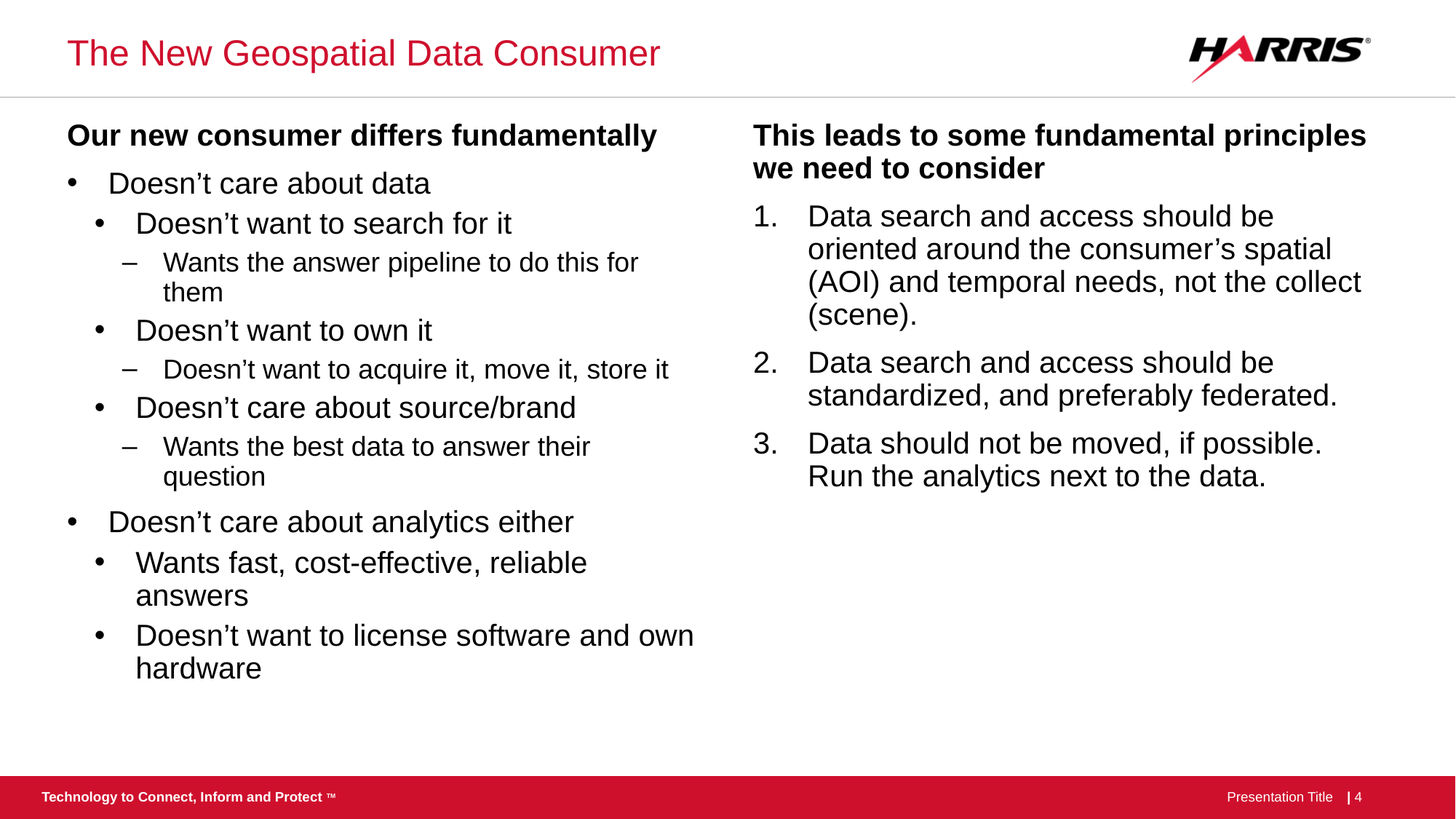

# The New Geospatial Data Consumer
Our new consumer differs fundamentally
Doesn’t care about data
Doesn’t want to search for it
Wants the answer pipeline to do this for them
Doesn’t want to own it
Doesn’t want to acquire it, move it, store it
Doesn’t care about source/brand
Wants the best data to answer their question
Doesn’t care about analytics either
Wants fast, cost-effective, reliable answers
Doesn’t want to license software and own hardware

This leads to some fundamental principles we need to consider
Data search and access should be oriented around the consumer’s spatial (AOI) and temporal needs, not the collect (scene).
Data search and access should be standardized, and preferably federated.
Data should not be moved, if possible. Run the analytics next to the data.